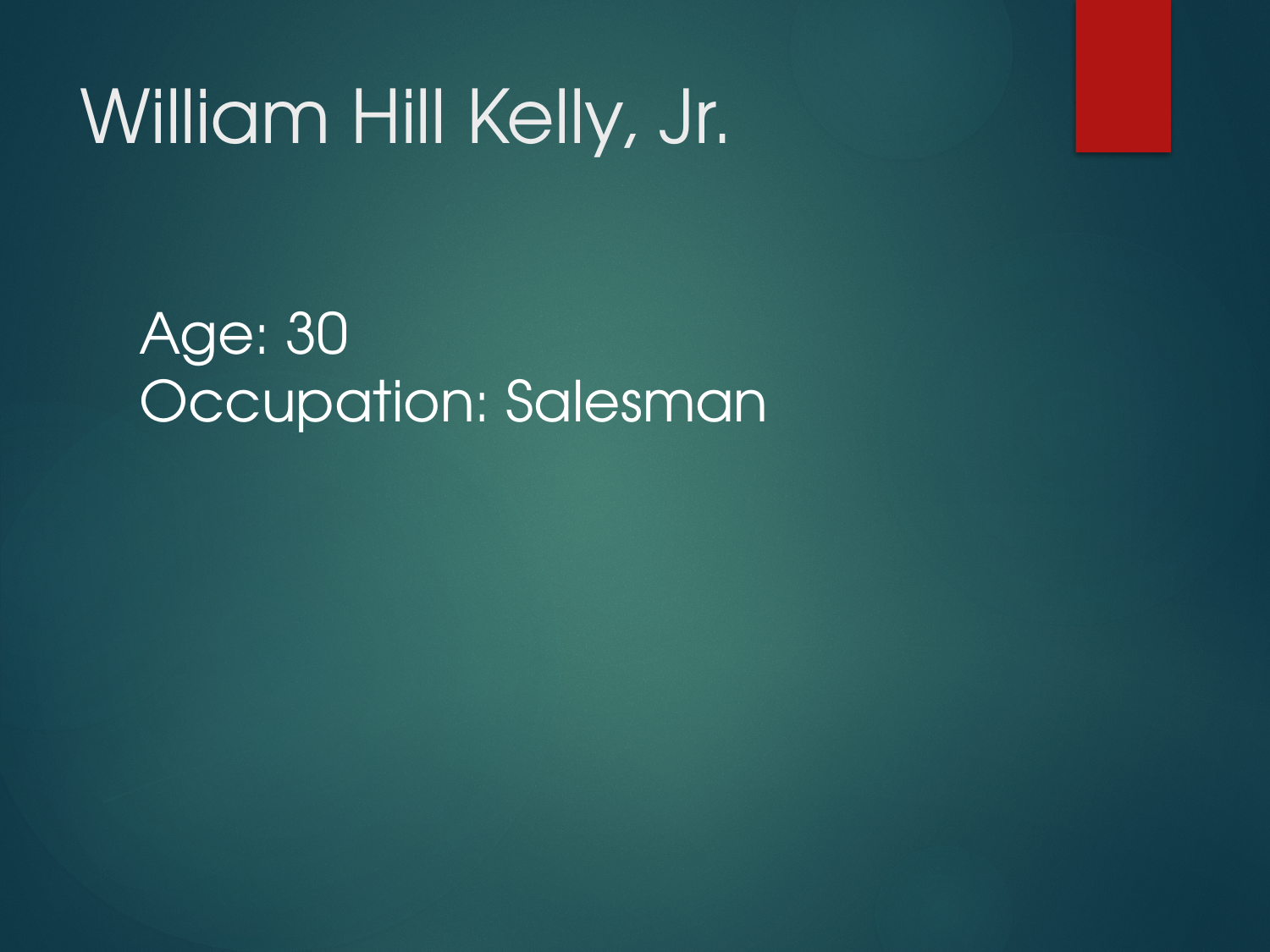

# William Hill Kelly, Jr.

Age: 30
Occupation: Salesman